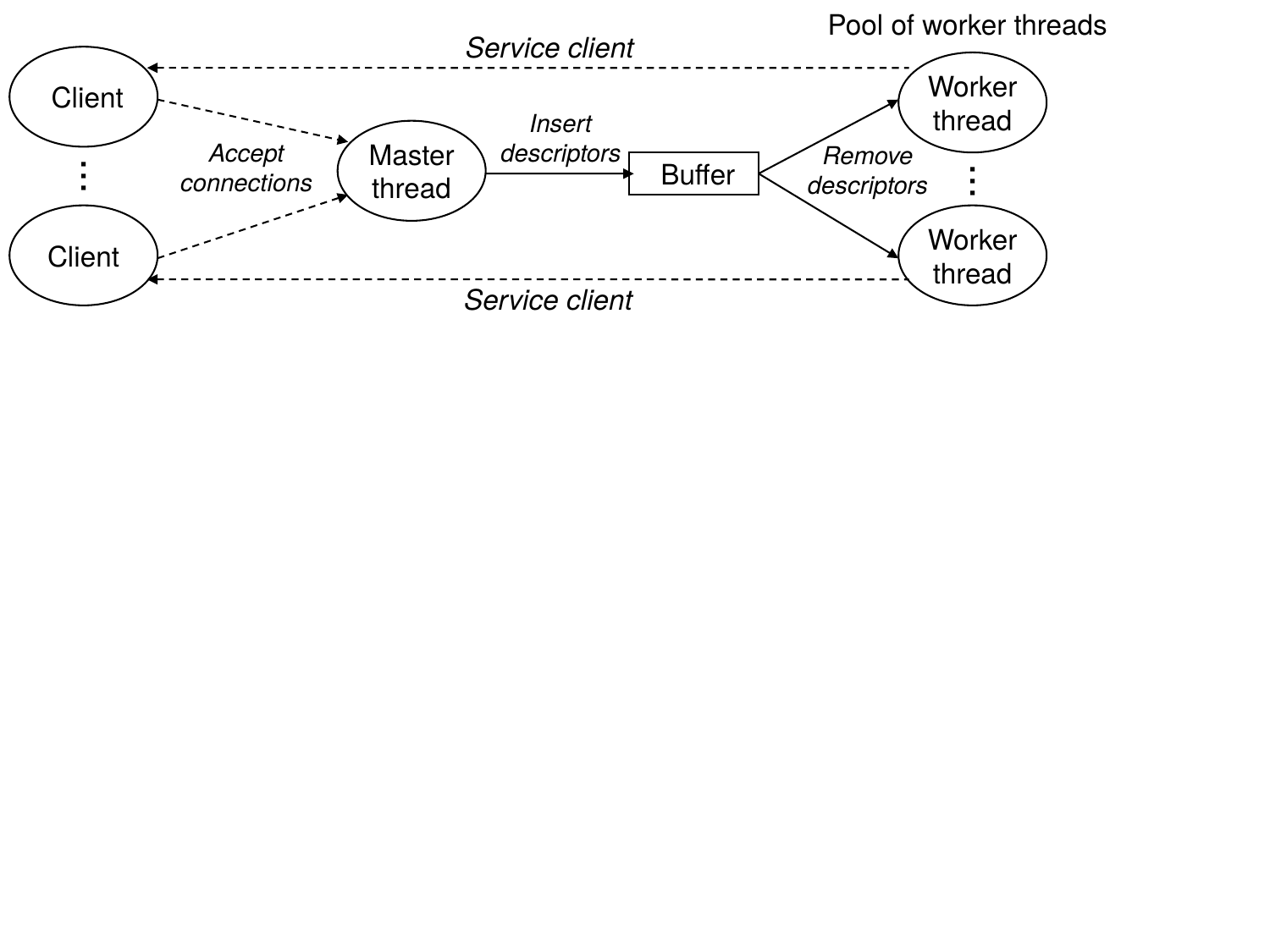

Pool of worker threads
Service client
 Client
Worker
thread

Insert
descriptors
Master
thread
Accept
connections
Remove
descriptors

...
 Buffer
...

Client
Worker
thread
Service client